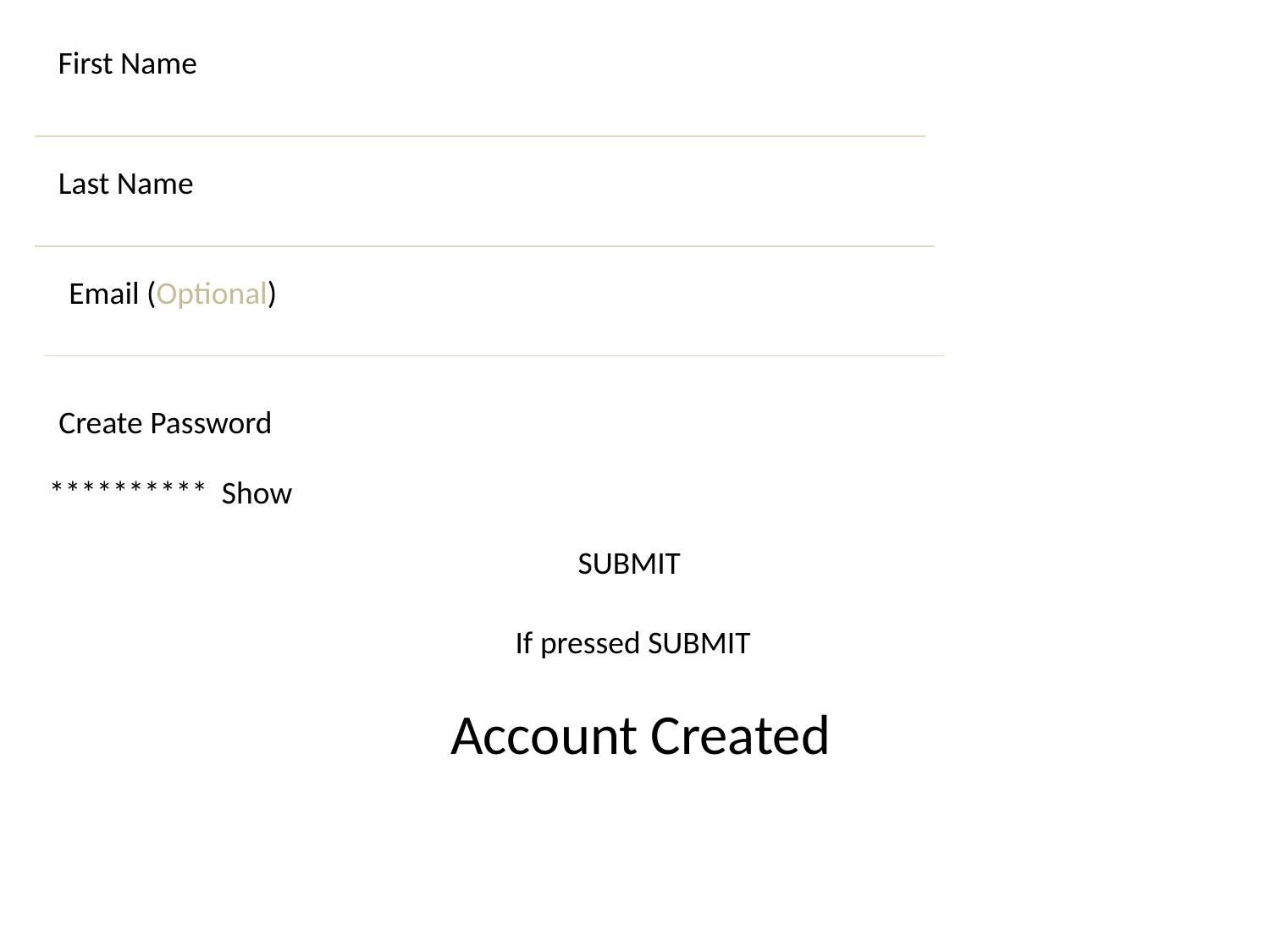

First Name
Last Name
Email (Optional)
Create Password
**********  Show
SUBMIT
             If pressed SUBMIT

        Account Created